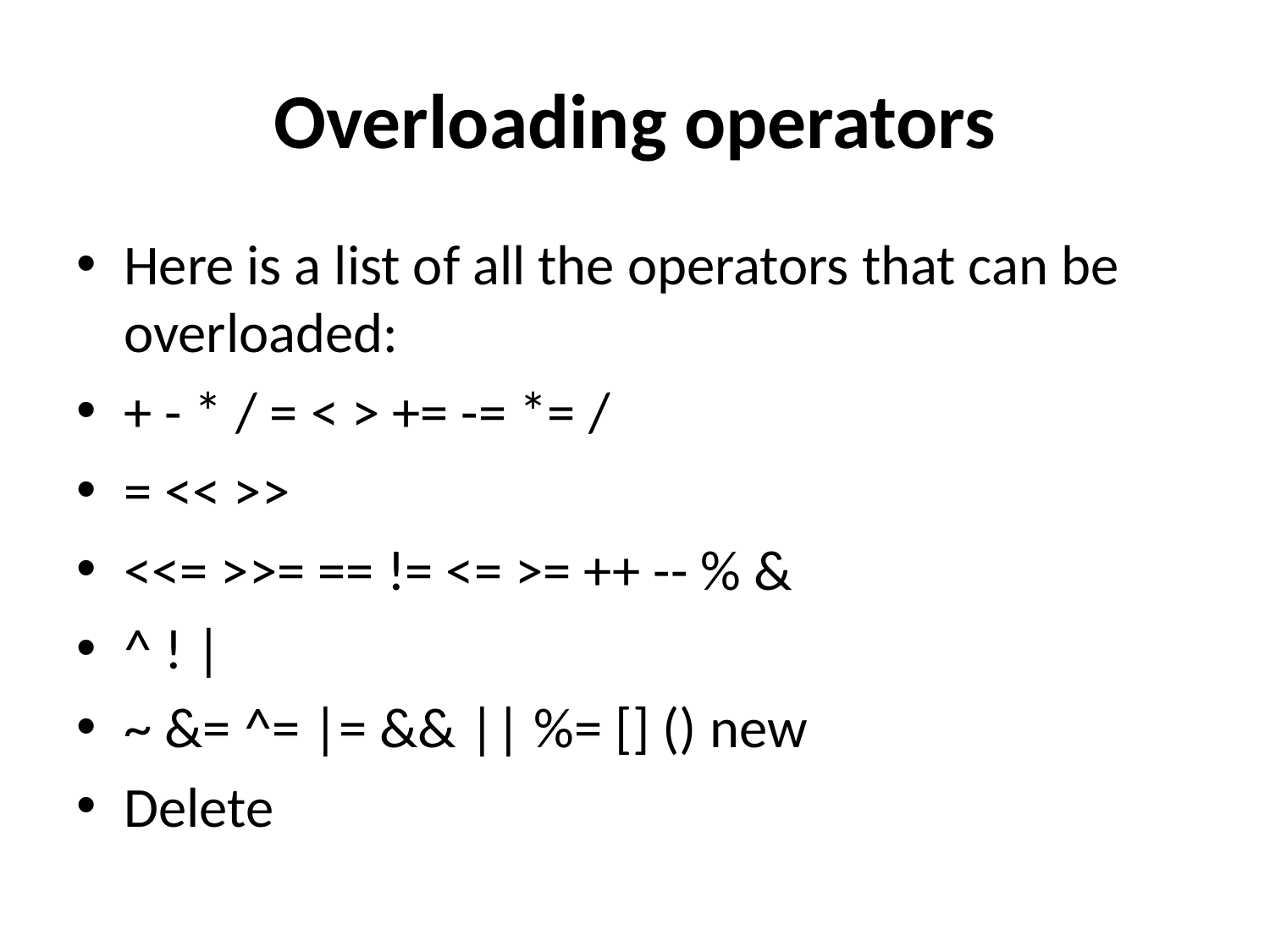

# Overloading operators
Here is a list of all the operators that can be overloaded:
+ - * / = < > += -= *= /
= << >>
<<= >>= == != <= >= ++ -- % &
^ ! |
~ &= ^= |= && || %= [] () new
Delete